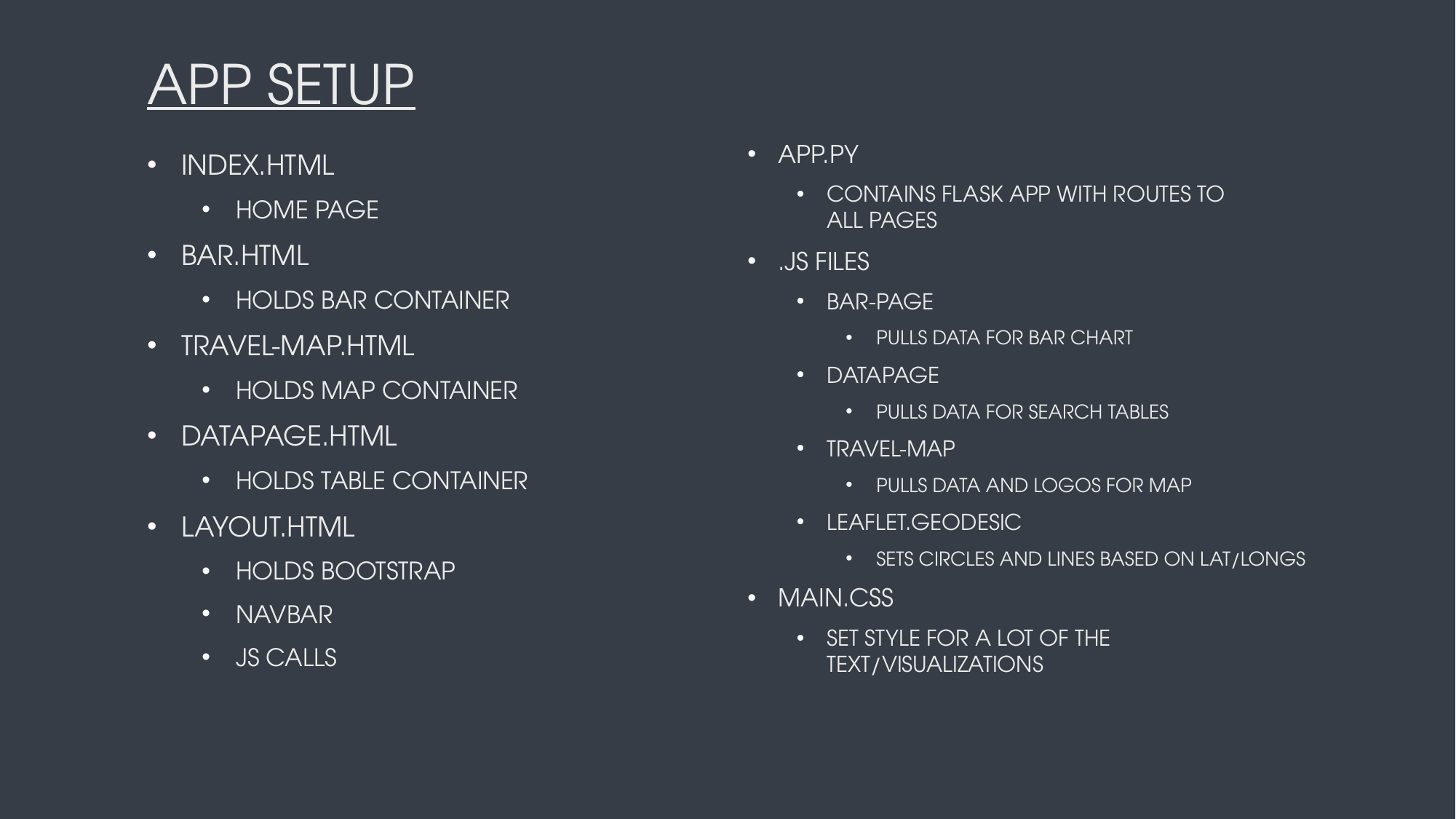

# App setup
APP.PY
Contains flask app with routes to all pages
.JS FILES
bar-page
Pulls data for bar chart
Datapage
Pulls data for search tables
Travel-map
Pulls data and logos for map
Leaflet.geodesic
Sets circles and lines based on lat/longs
MAIN.CSS
Set style for a lot of the text/visualizations
INDEX.HTML
Home page
BAR.HTML
Holds bar container
TRAVEL-MAP.HTML
Holds map container
DATAPAGE.HTML
Holds table container
LAYOUT.HTML
Holds bootstrap
Navbar
JS calls